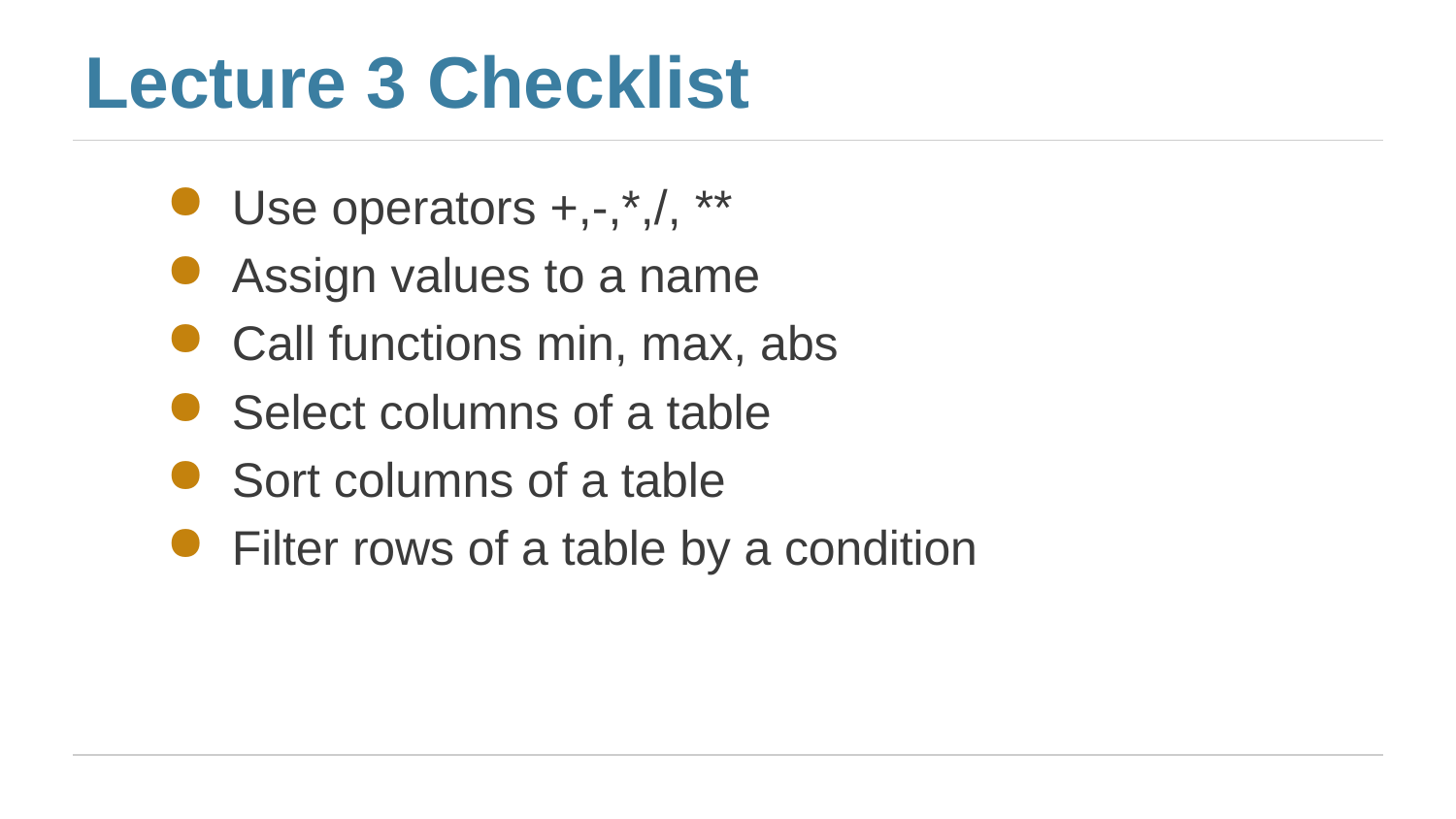

# Lecture 3 Checklist
Use operators +,-,*,/, **
Assign values to a name
Call functions min, max, abs
Select columns of a table
Sort columns of a table
Filter rows of a table by a condition